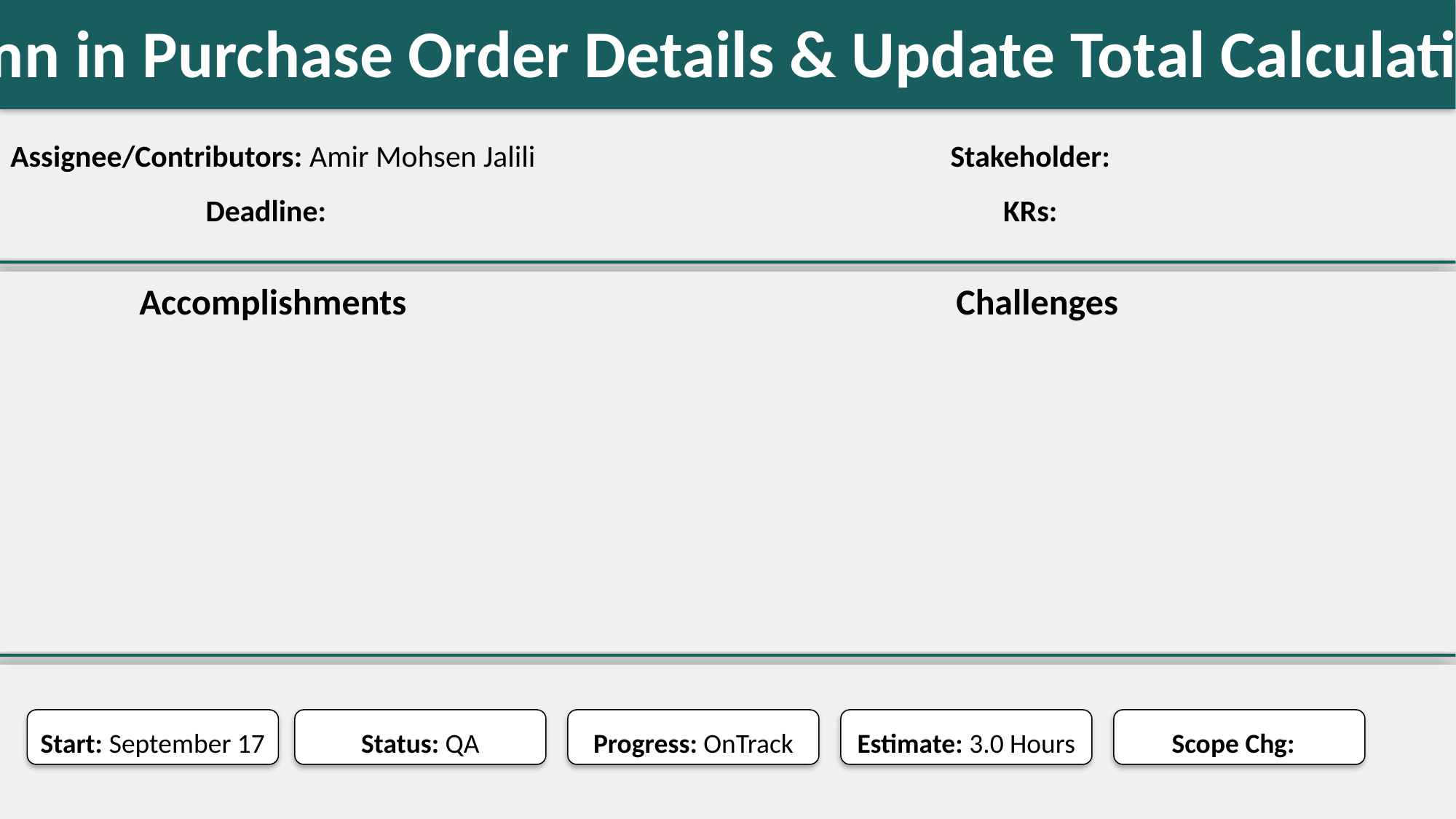

Add and Edit Tax Column in Purchase Order Details & Update Total Calculation(Front)
#

Assignee/Contributors: Amir Mohsen Jalili

Stakeholder:

Deadline:

KRs:

Accomplishments
Challenges

Start: September 17

Status: QA

Progress: OnTrack

Estimate: 3.0 Hours

Scope Chg: